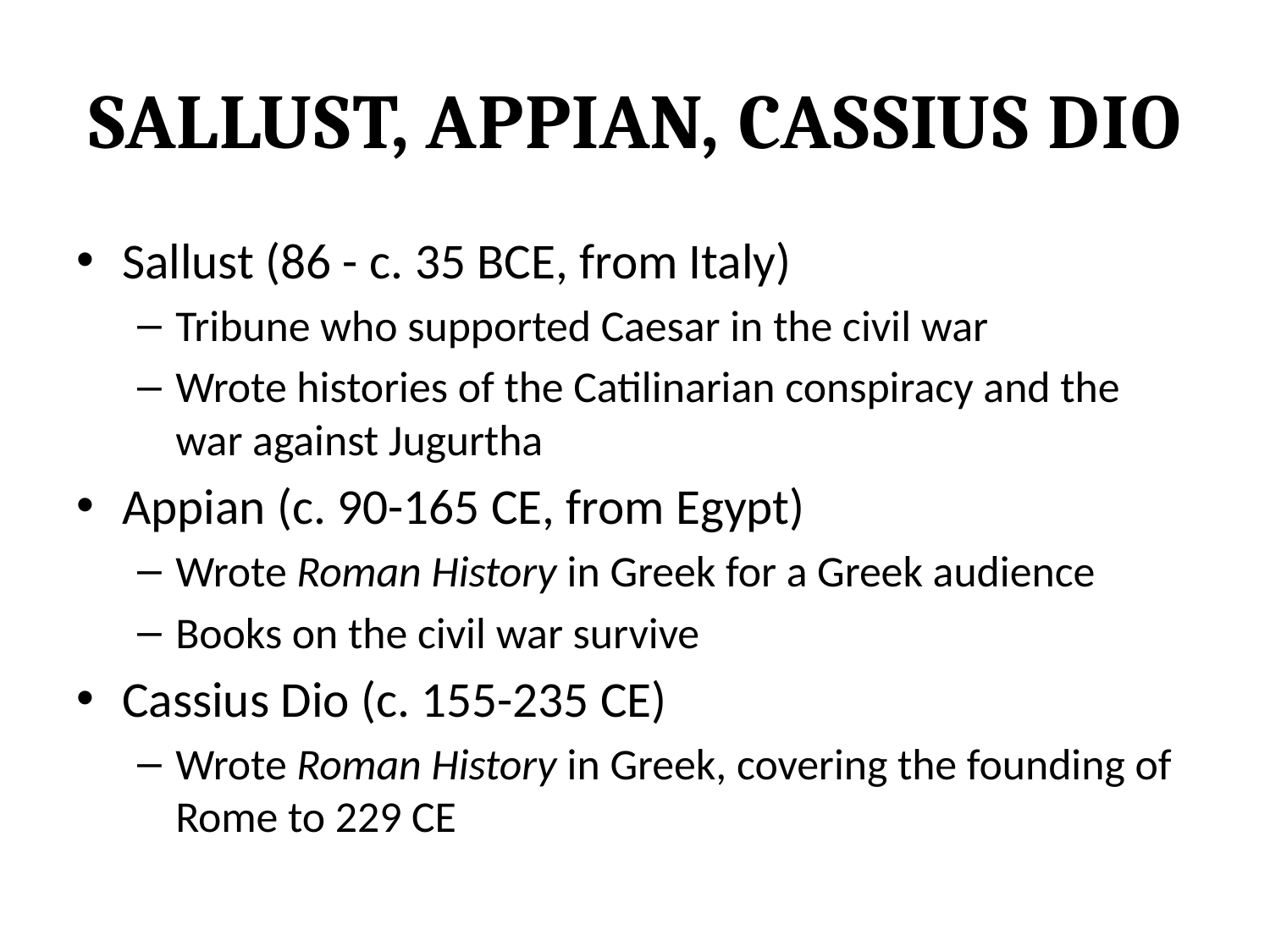

# Sallust, Appian, Cassius Dio
Sallust (86 - c. 35 BCE, from Italy)
Tribune who supported Caesar in the civil war
Wrote histories of the Catilinarian conspiracy and the war against Jugurtha
Appian (c. 90-165 CE, from Egypt)
Wrote Roman History in Greek for a Greek audience
Books on the civil war survive
Cassius Dio (c. 155-235 CE)
Wrote Roman History in Greek, covering the founding of Rome to 229 CE